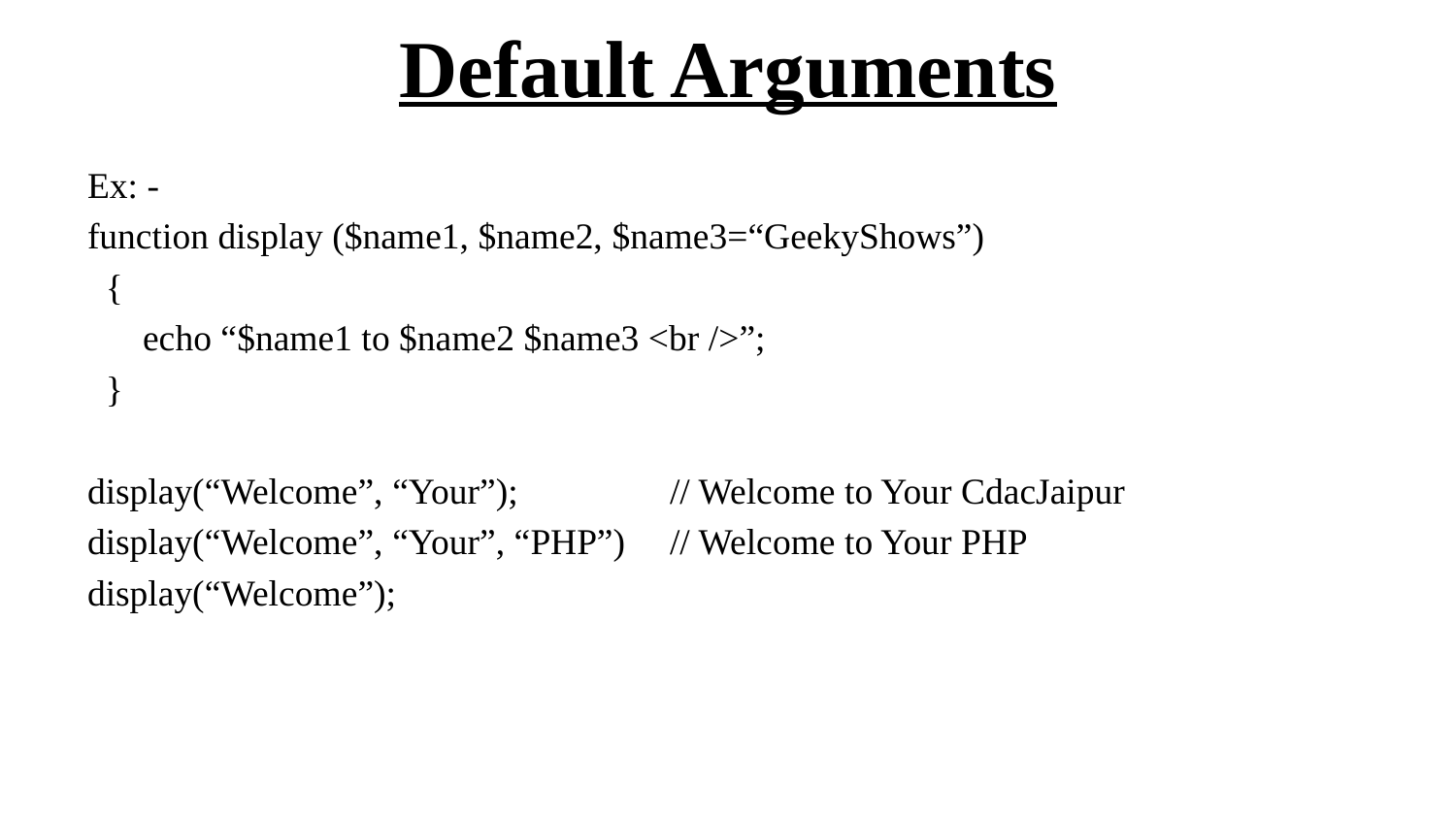

# Default Arguments
Ex: -
function display ($name1, $name2, $name3=“GeekyShows”)
  {
      echo “$name1 to $name2 $name3 <br />”;
  }

display(“Welcome”, “Your”);		// Welcome to Your CdacJaipur
display(“Welcome”, “Your”, “PHP”)	// Welcome to Your PHP
display(“Welcome”);